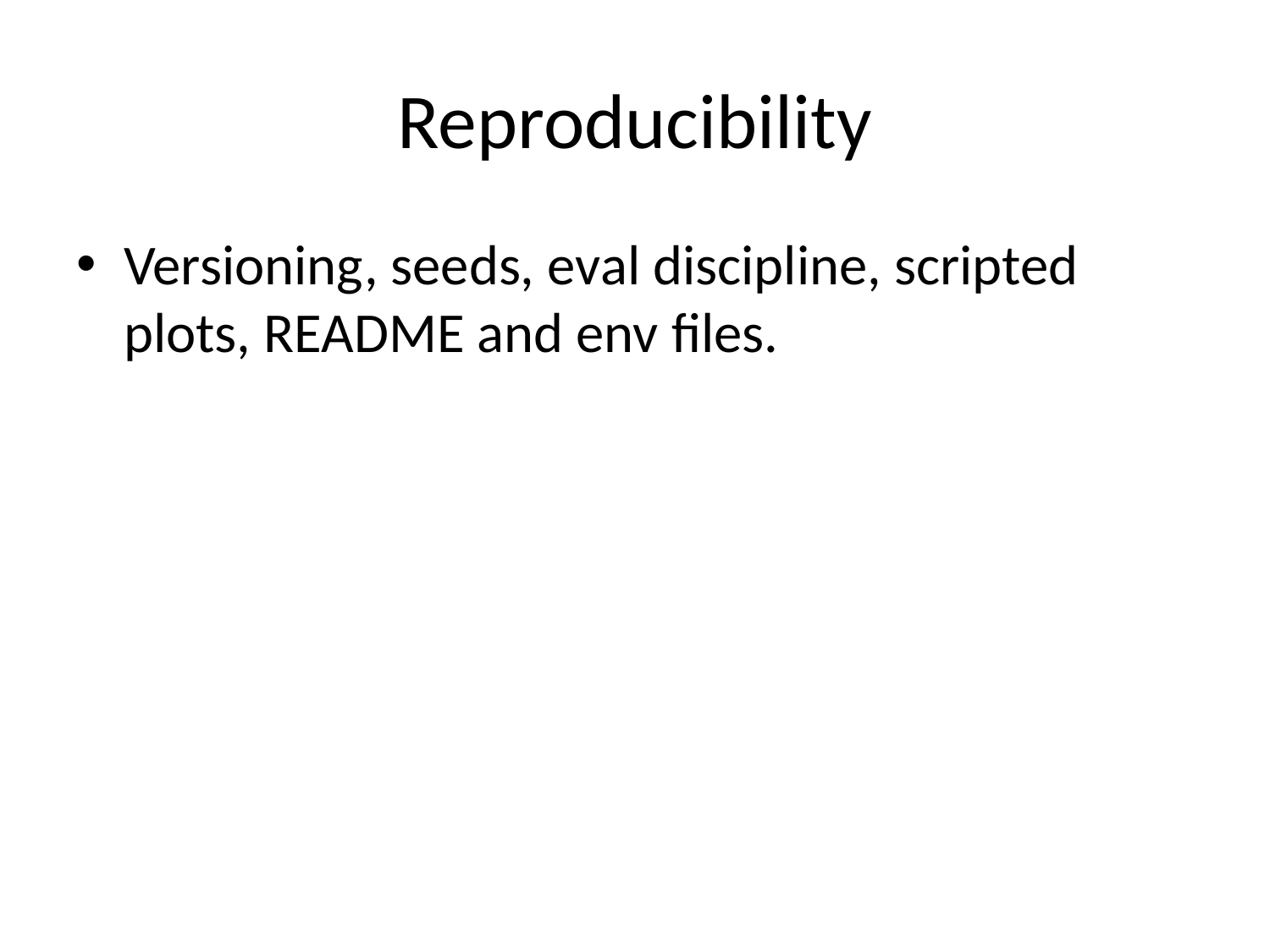

# Reproducibility
Versioning, seeds, eval discipline, scripted plots, README and env files.